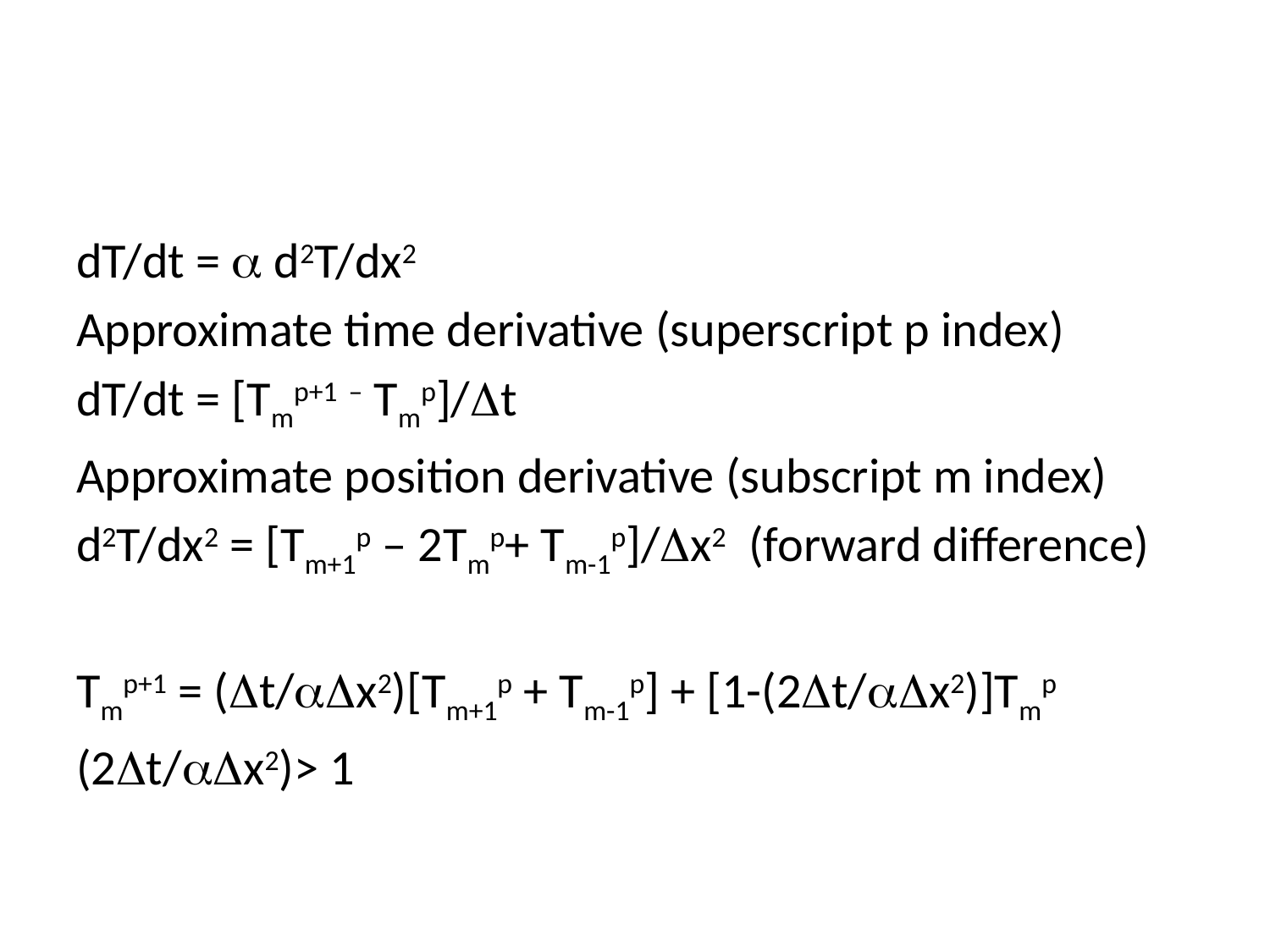

#
dT/dt = α d2T/dx2
Approximate time derivative (superscript p index)
dT/dt = [Tmp+1 – Tmp]/Δt
Approximate position derivative (subscript m index)
d2T/dx2 = [Tm+1p – 2Tmp+ Tm-1p]/Δx2  (forward difference)

Tmp+1 = (Δt/αΔx2)[Tm+1p + Tm-1p] + [1-(2Δt/αΔx2)]Tmp
(2Δt/αΔx2)> 1